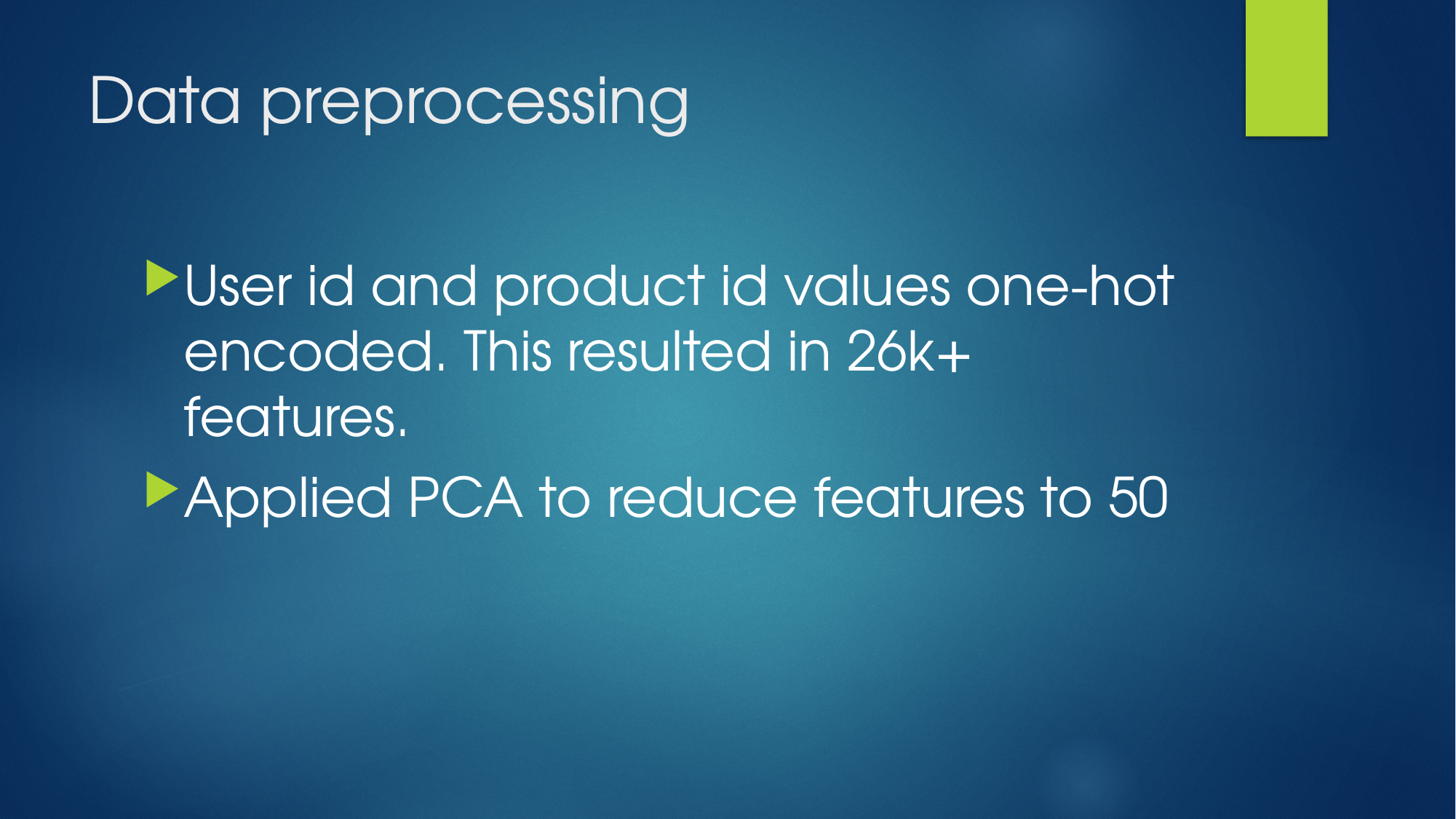

# Data preprocessing
User id and product id values one-hot encoded. This resulted in 26k+ features.
Applied PCA to reduce features to 50